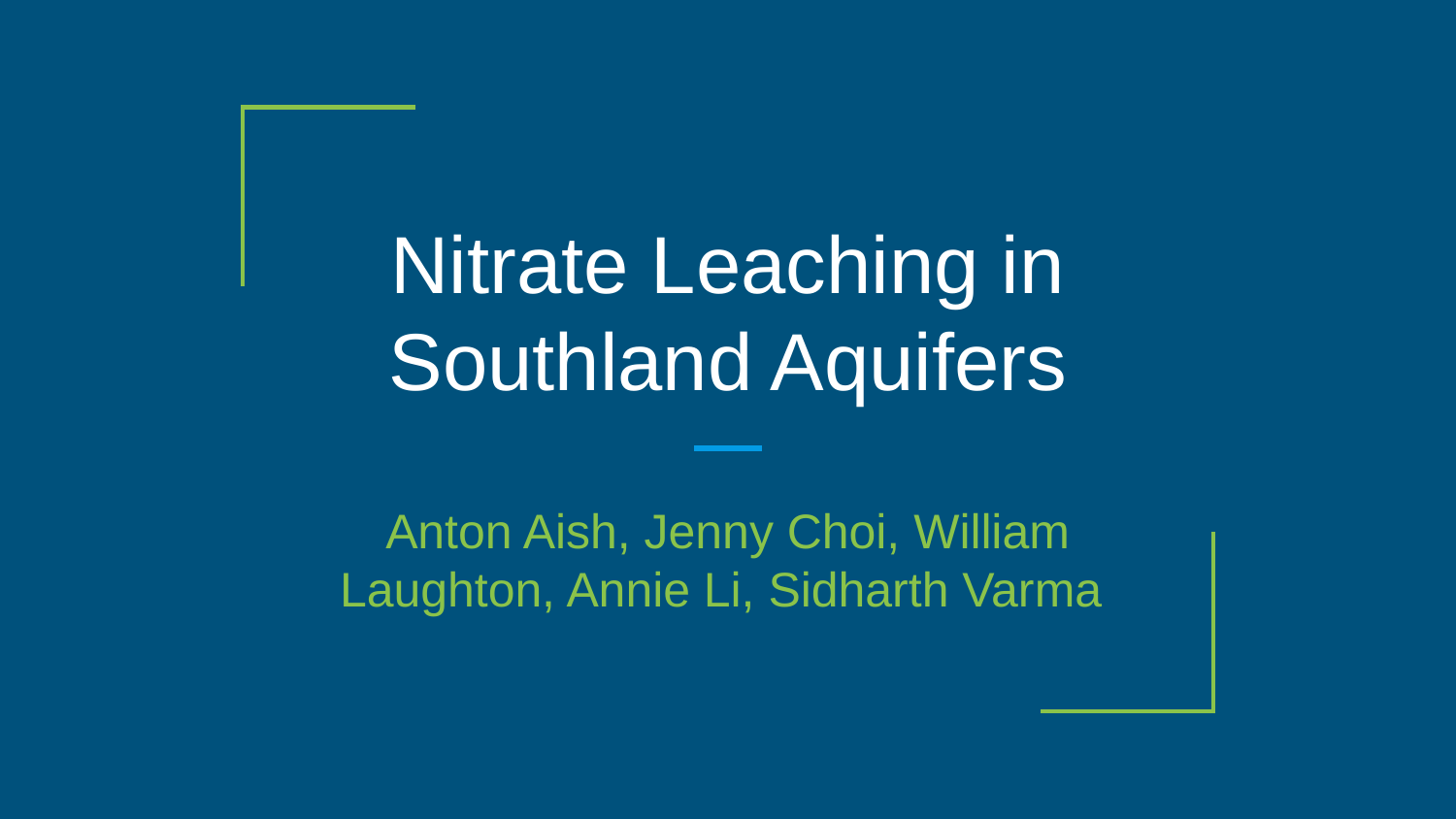

# Nitrate Leaching in Southland Aquifers
Anton Aish, Jenny Choi, William Laughton, Annie Li, Sidharth Varma